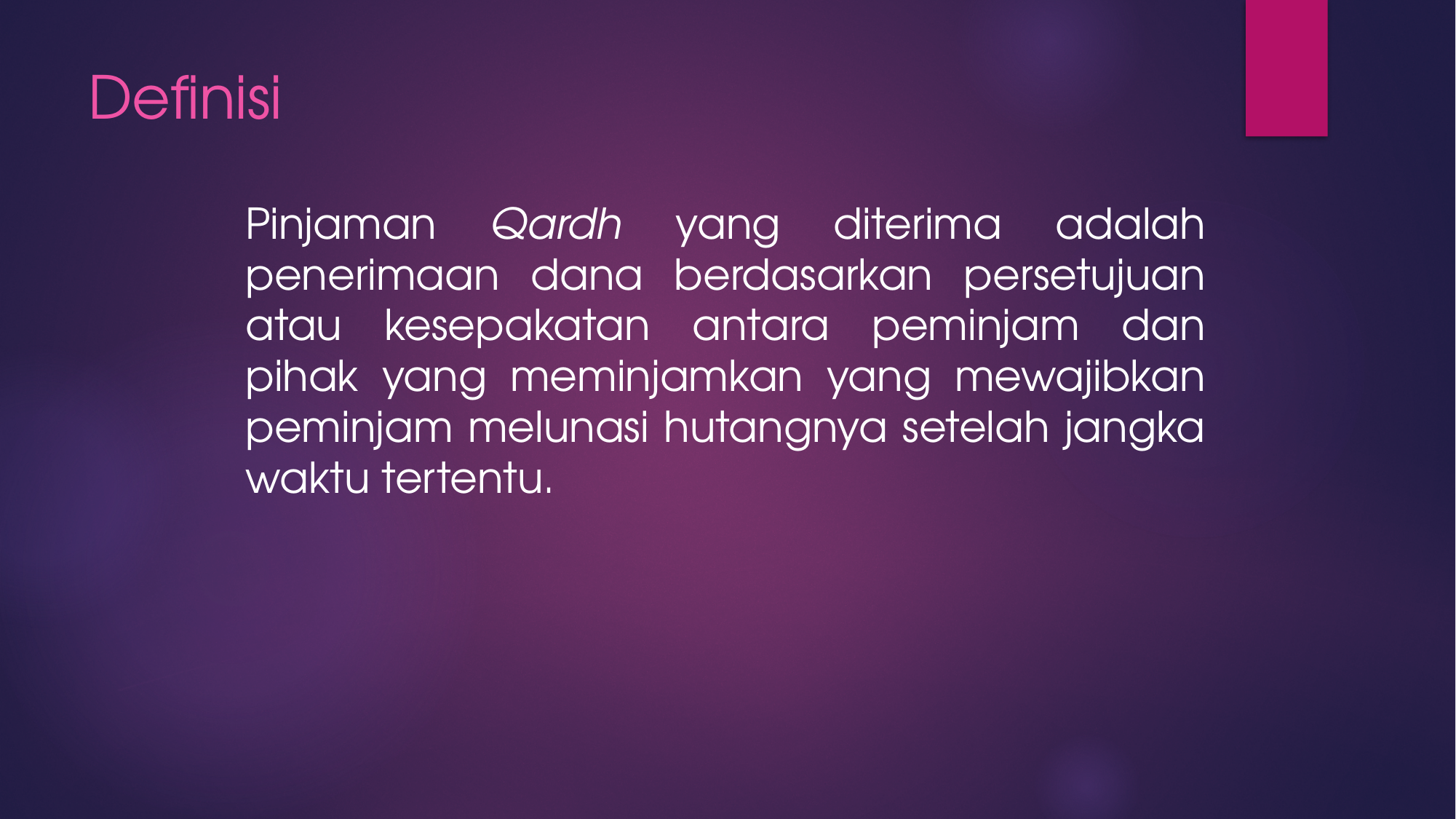

# Definisi
Pinjaman Qardh yang diterima adalah penerimaan dana berdasarkan persetujuan atau kesepakatan antara peminjam dan pihak yang meminjamkan yang mewajibkan peminjam melunasi hutangnya setelah jangka waktu tertentu.